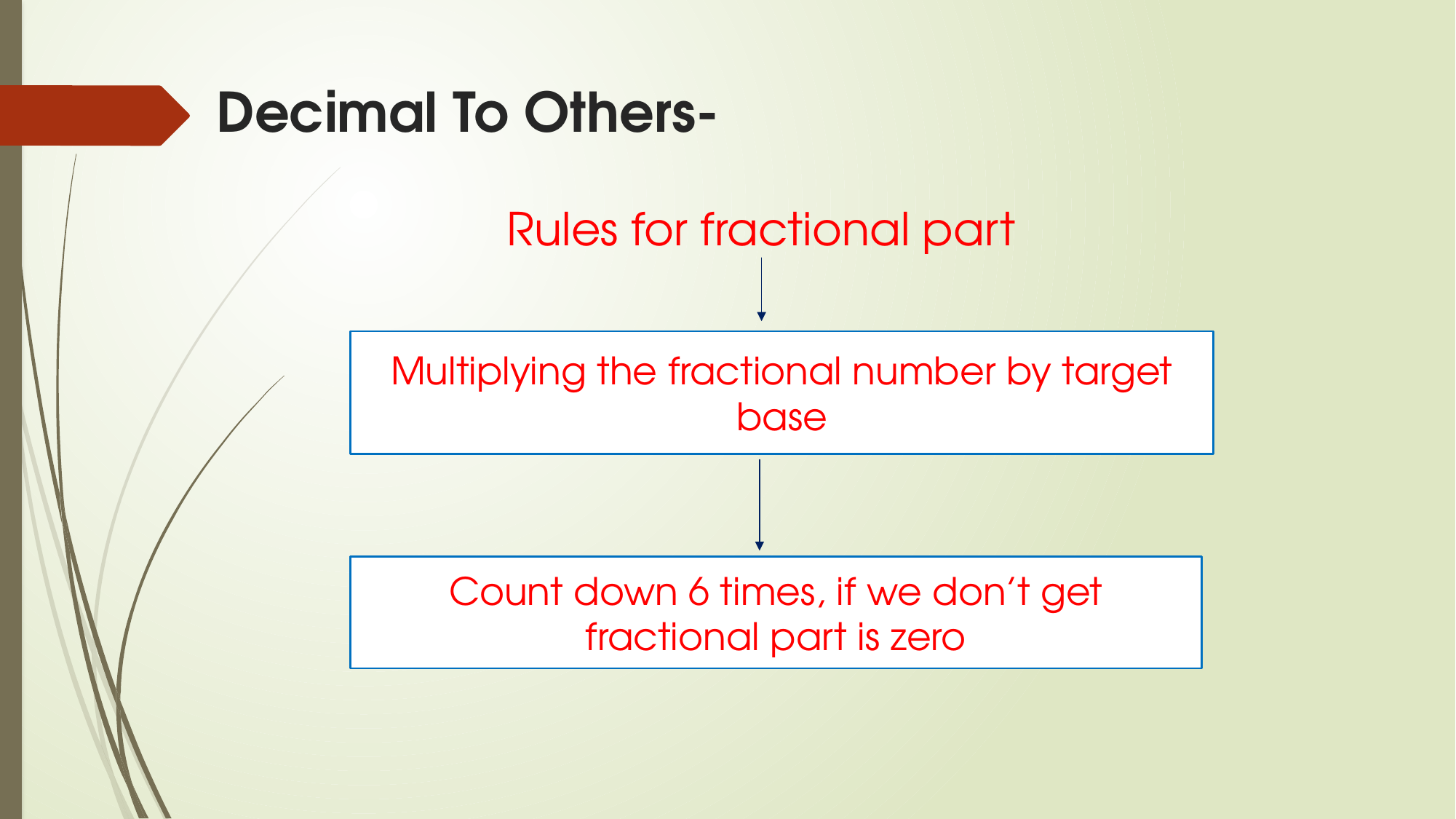

# Decimal To Others-
Rules for fractional part
Multiplying the fractional number by target base
Count down 6 times, if we don’t get fractional part is zero